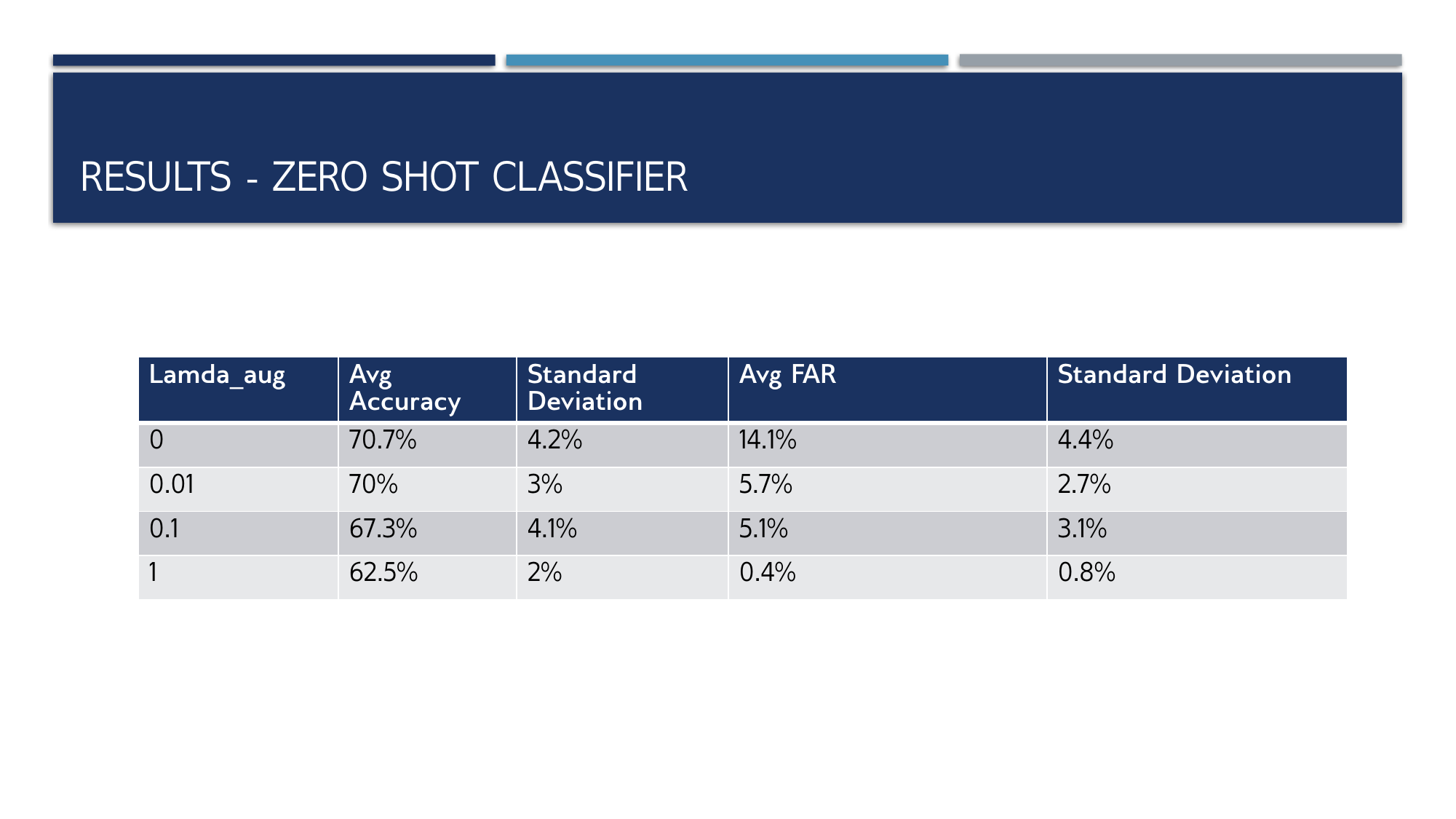

# Results - Zero shot classifier
| Lamda\_aug | Avg Accuracy | Standard Deviation | Avg FAR | Standard Deviation |
| --- | --- | --- | --- | --- |
| 0 | 70.7% | 4.2% | 14.1% | 4.4% |
| 0.01 | 70% | 3% | 5.7% | 2.7% |
| 0.1 | 67.3% | 4.1% | 5.1% | 3.1% |
| 1 | 62.5% | 2% | 0.4% | 0.8% |